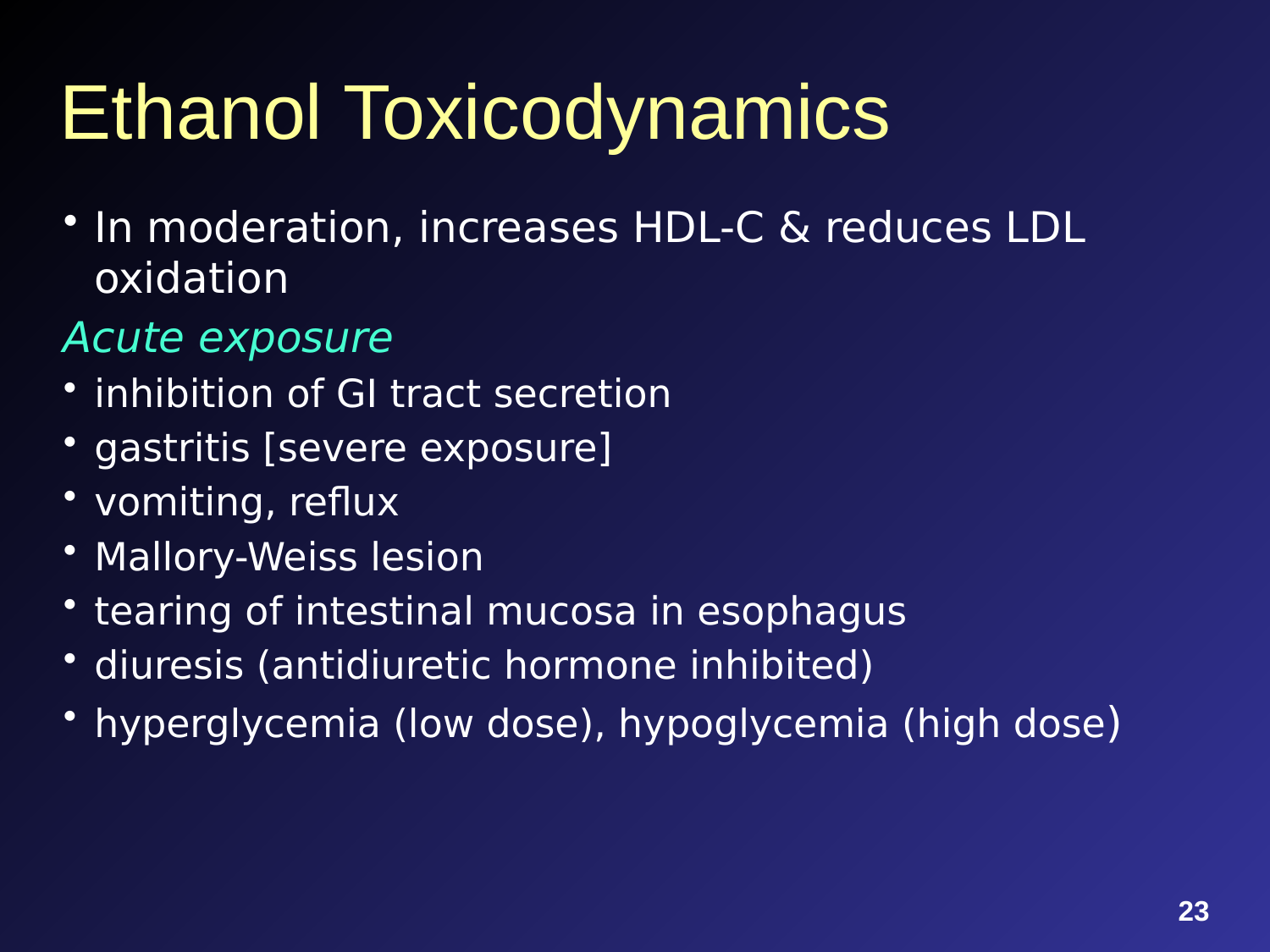

# Ethanol Toxicodynamics
In moderation, increases HDL-C & reduces LDL oxidation
Acute exposure
inhibition of GI tract secretion
gastritis [severe exposure]
vomiting, reflux
Mallory-Weiss lesion
tearing of intestinal mucosa in esophagus
diuresis (antidiuretic hormone inhibited)
hyperglycemia (low dose), hypoglycemia (high dose)

23